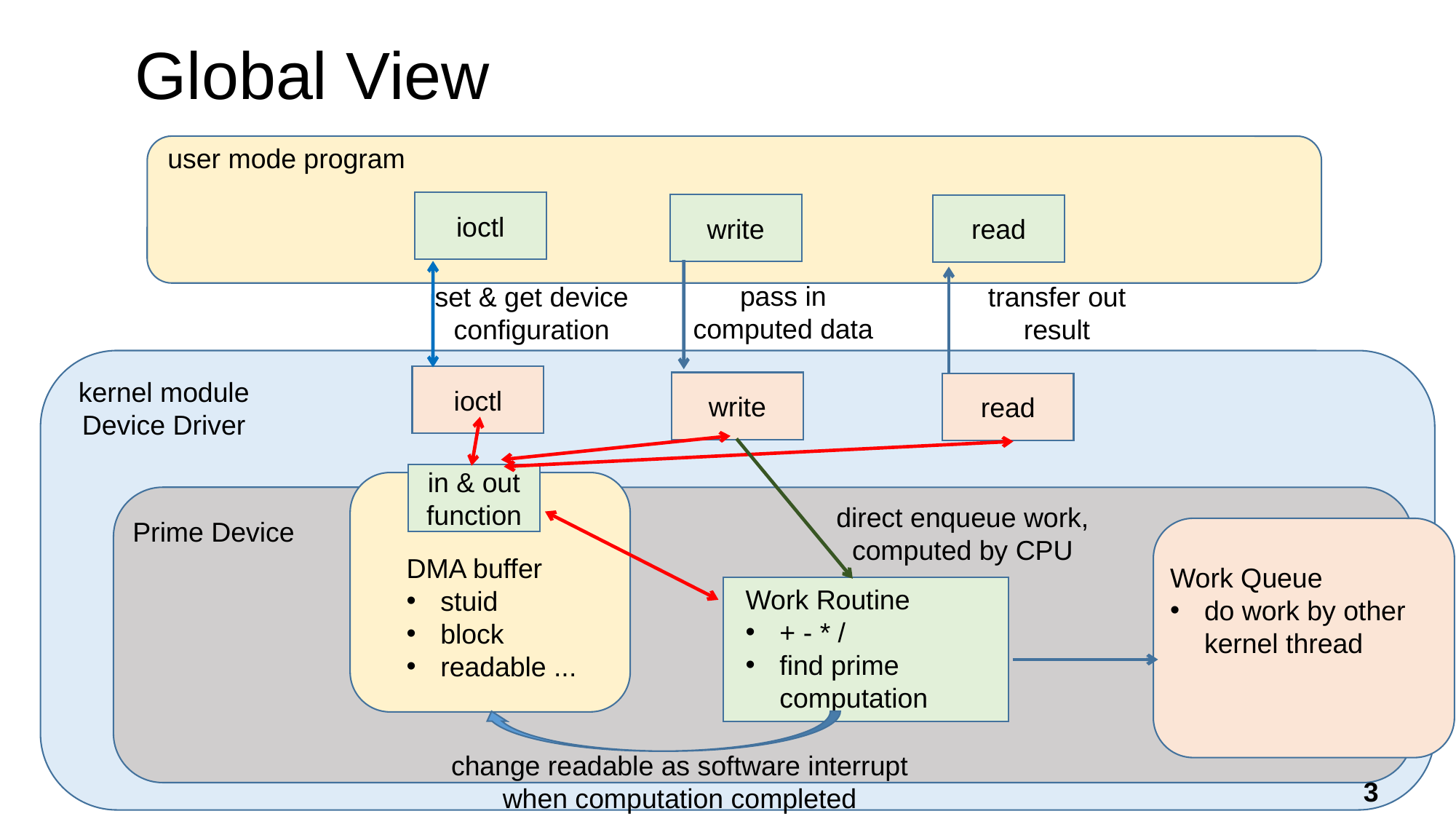

# Global View

user mode program
ioctl
write
read
pass in computed data
transfer out result
set & get device configuration

ioctl
kernel module
Device Driver
write
read
in & out function

direct enqueue work, computed by CPU
Prime Device

DMA buffer
stuid
block
readable ...
Work Queue
do work by other kernel thread

Work Routine
+ - * /
find prime computation

change readable as software interrupt
when computation completed
3